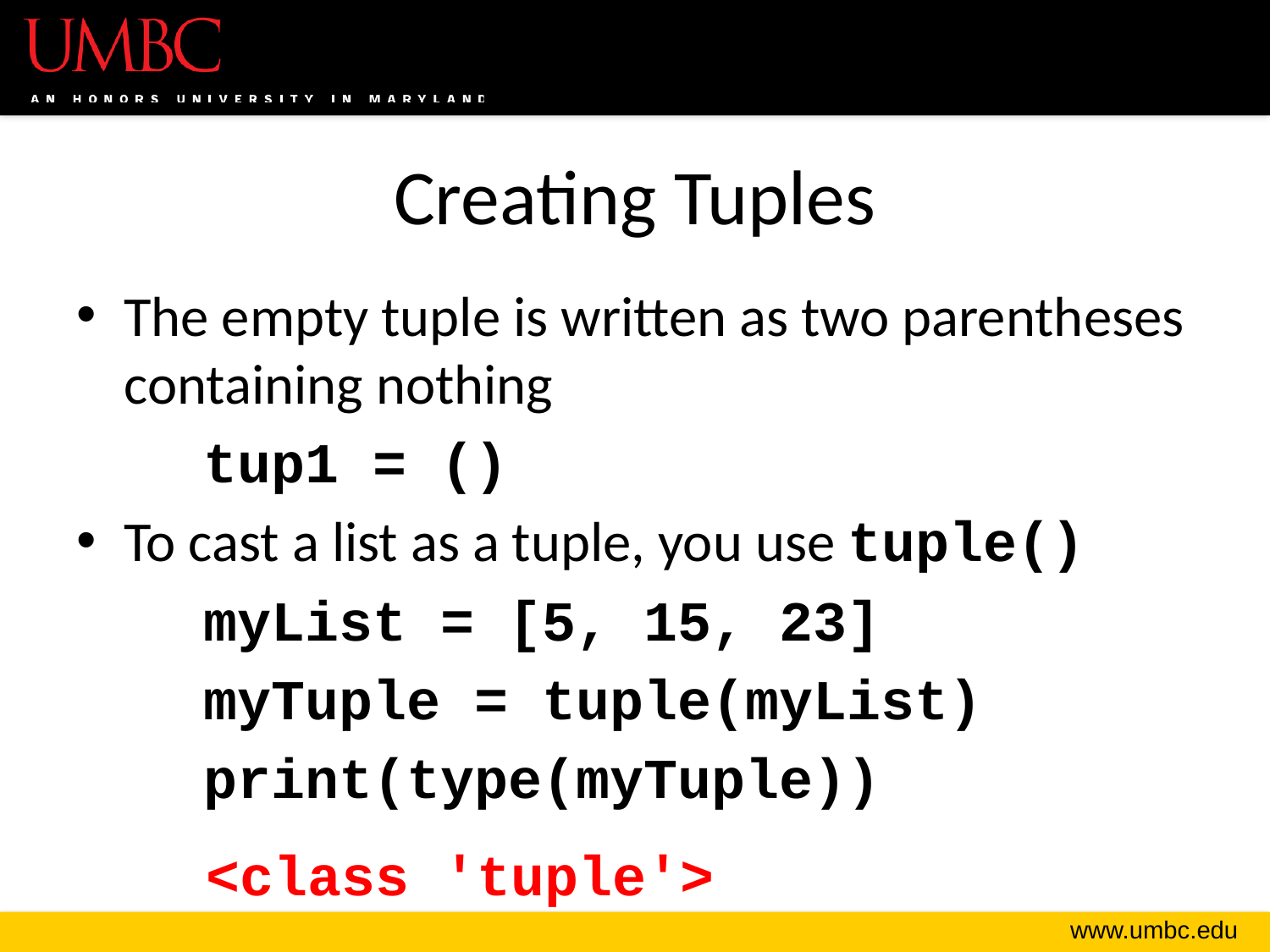

# Creating Tuples
The empty tuple is written as two parentheses containing nothing
tup1 = ()
To cast a list as a tuple, you use tuple()
myList = [5, 15, 23]
myTuple = tuple(myList)
print(type(myTuple))

<class 'tuple'>